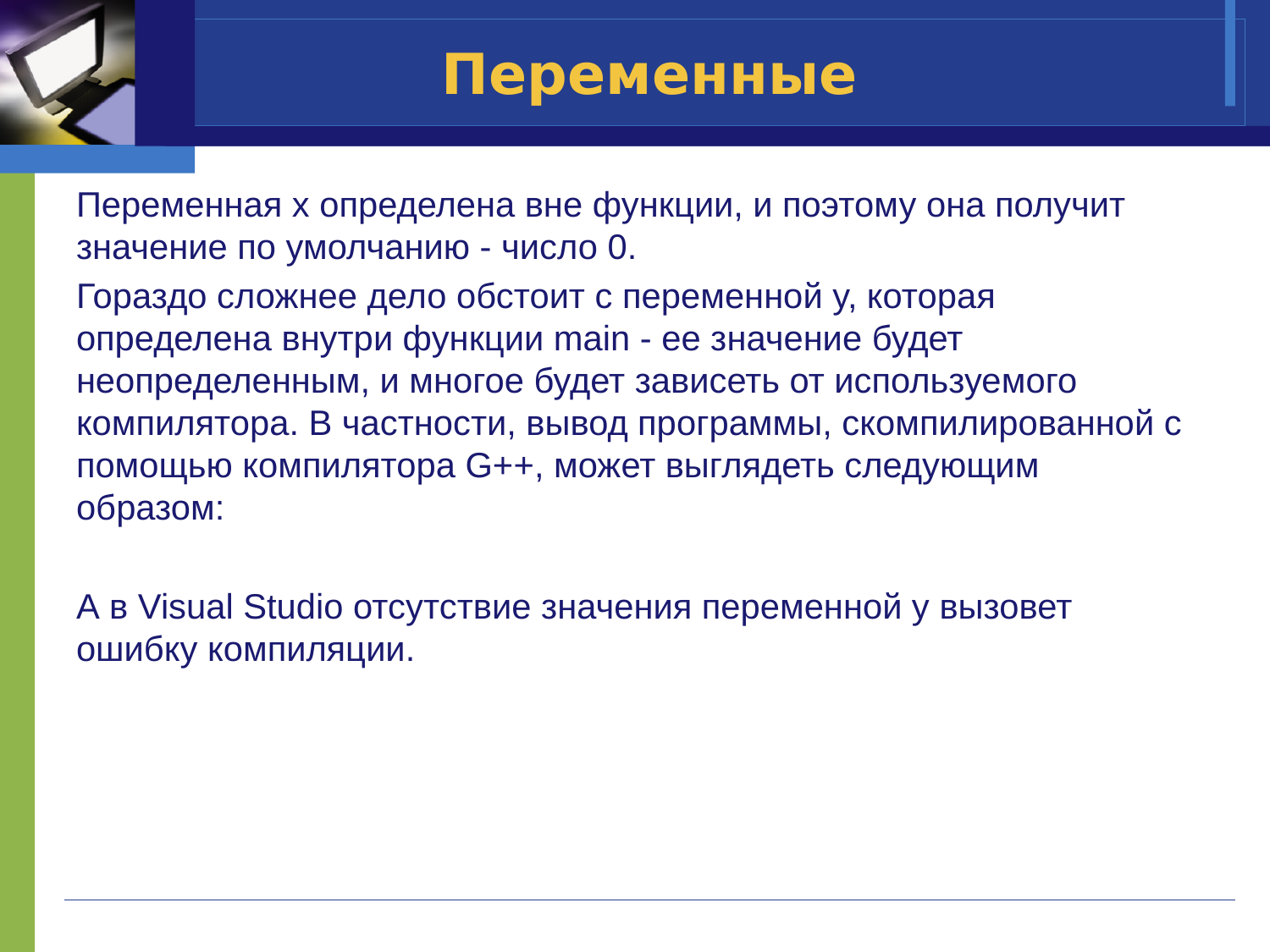

# Переменные
Переменная x определена вне функции, и поэтому она получит значение по умолчанию - число 0.
Гораздо сложнее дело обстоит с переменной y, которая определена внутри функции main - ее значение будет неопределенным, и многое будет зависеть от используемого компилятора. В частности, вывод программы, скомпилированной с помощью компилятора G++, может выглядеть следующим образом:

А в Visual Studio отсутствие значения переменной y вызовет ошибку компиляции.